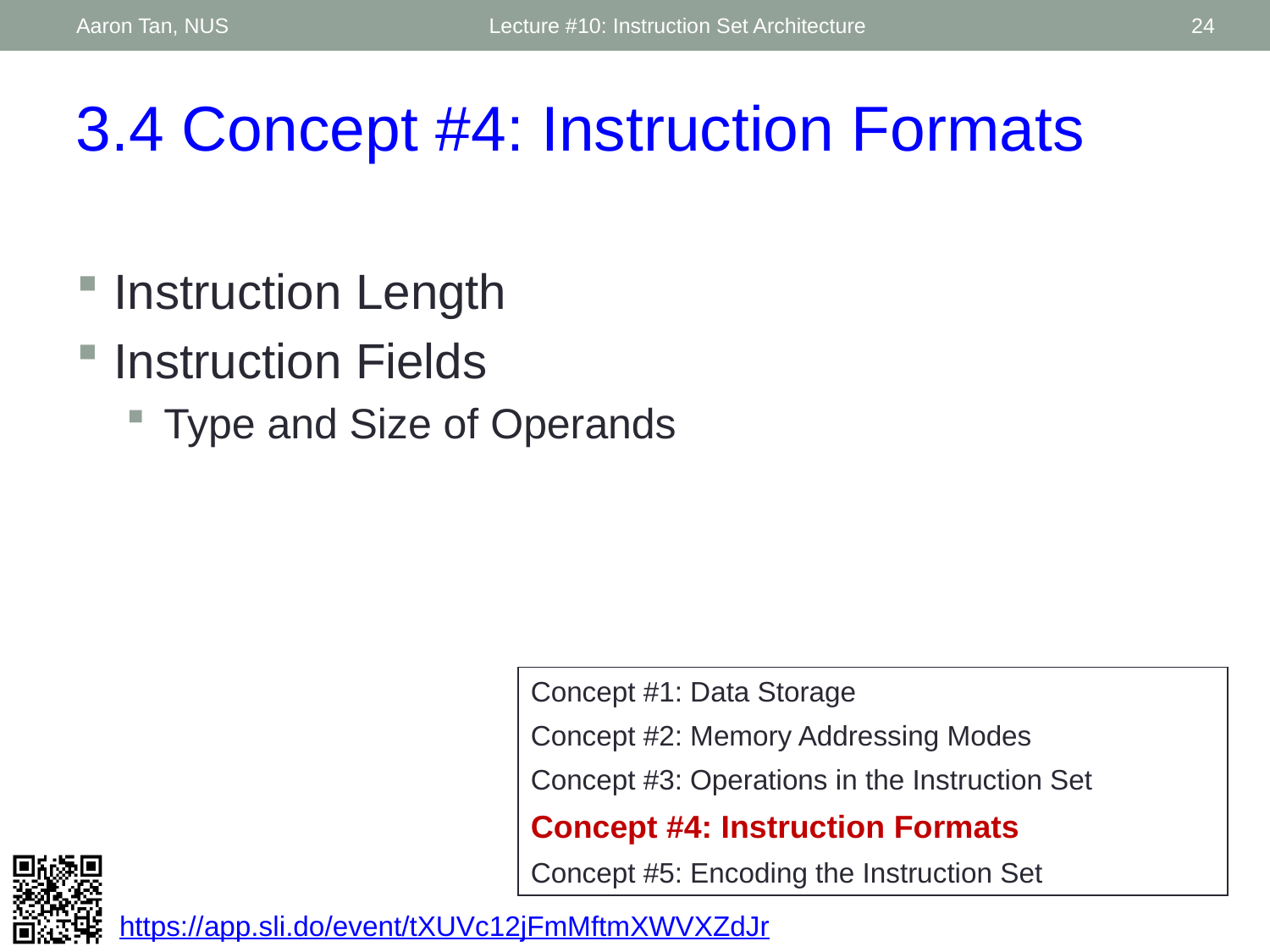

Aaron Tan, NUS
Lecture #10: Instruction Set Architecture
24
3.4 Concept #4: Instruction Formats
Instruction Length
Instruction Fields
Type and Size of Operands
Concept #1: Data Storage
Concept #2: Memory Addressing Modes
Concept #3: Operations in the Instruction Set
Concept #4: Instruction Formats
Concept #5: Encoding the Instruction Set